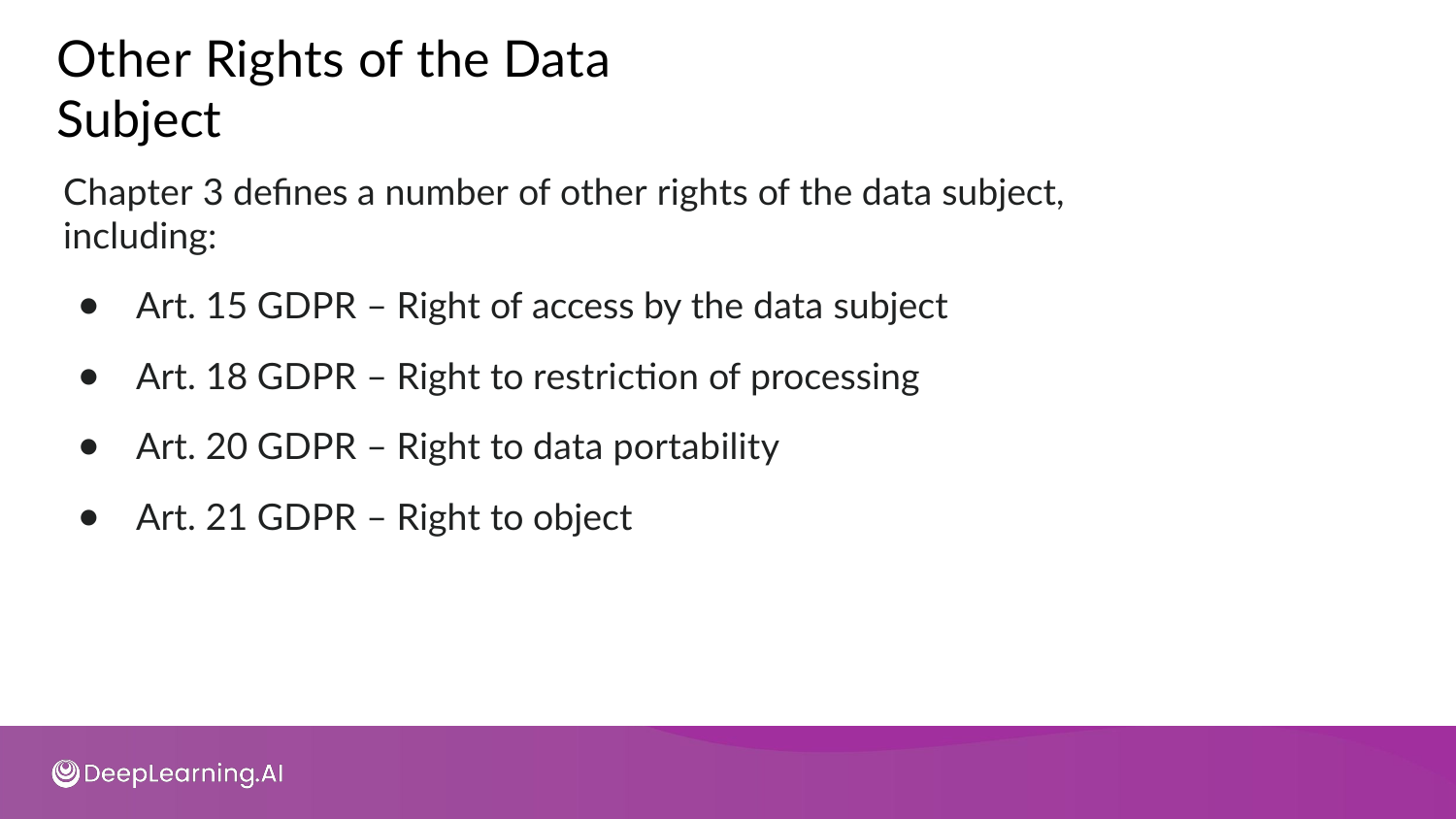

# Other Rights of the Data Subject
Chapter 3 deﬁnes a number of other rights of the data subject, including:
Art. 15 GDPR – Right of access by the data subject
Art. 18 GDPR – Right to restriction of processing
Art. 20 GDPR – Right to data portability
Art. 21 GDPR – Right to object